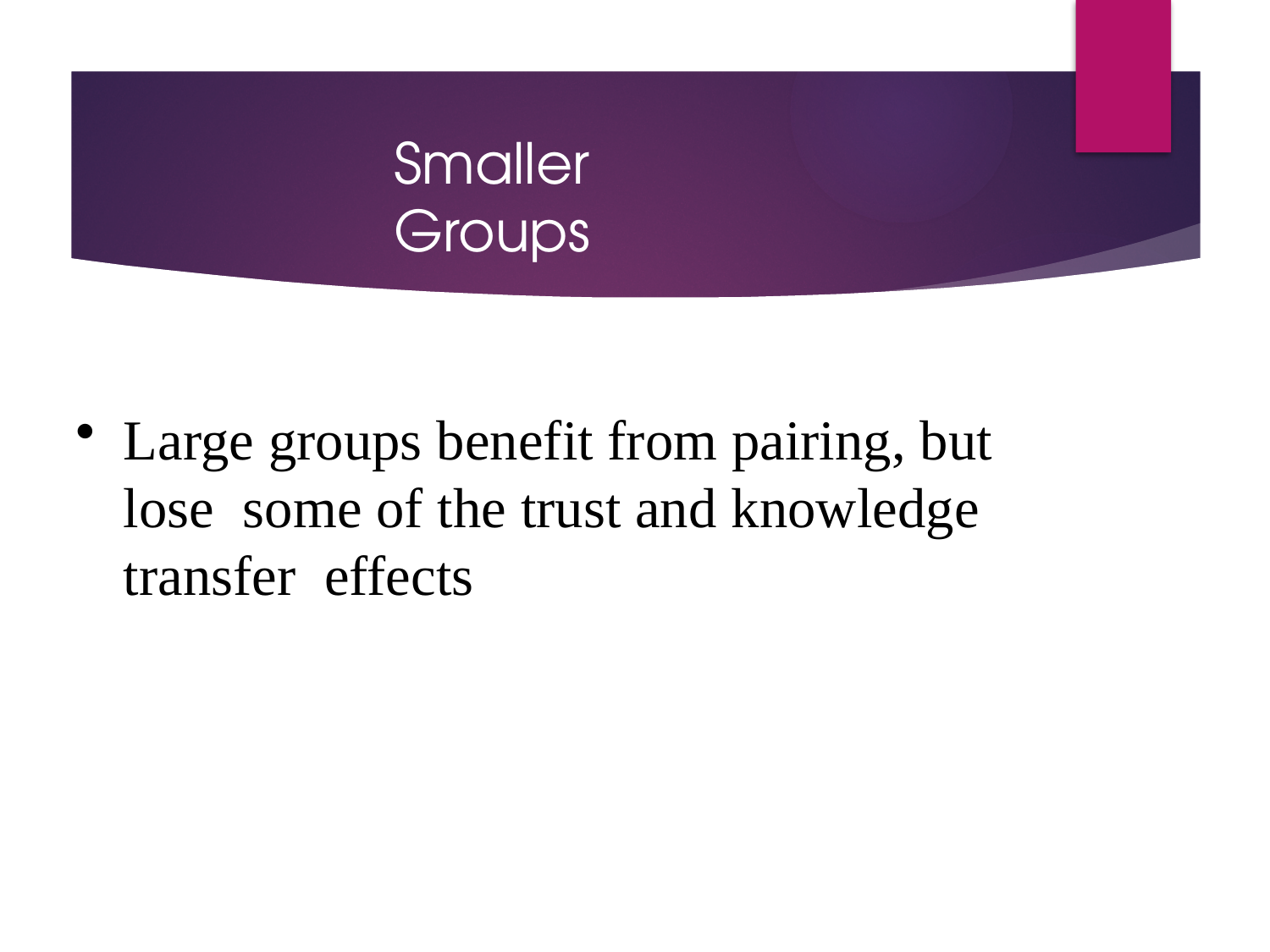

# Smaller Groups
Large groups benefit from pairing, but lose  some of the trust and knowledge transfer  effects